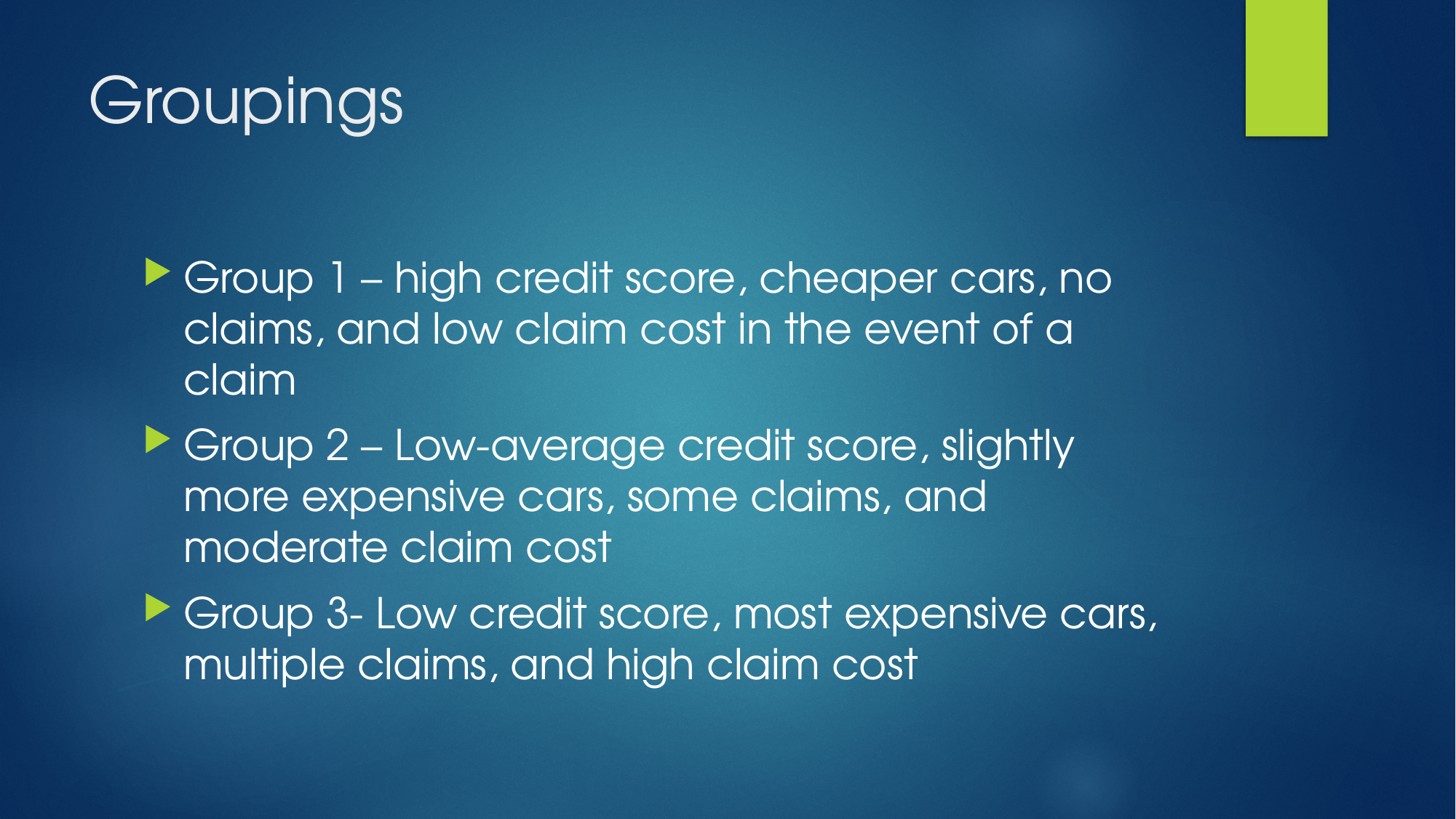

# Groupings
Group 1 – high credit score, cheaper cars, no claims, and low claim cost in the event of a claim
Group 2 – Low-average credit score, slightly more expensive cars, some claims, and moderate claim cost
Group 3- Low credit score, most expensive cars, multiple claims, and high claim cost